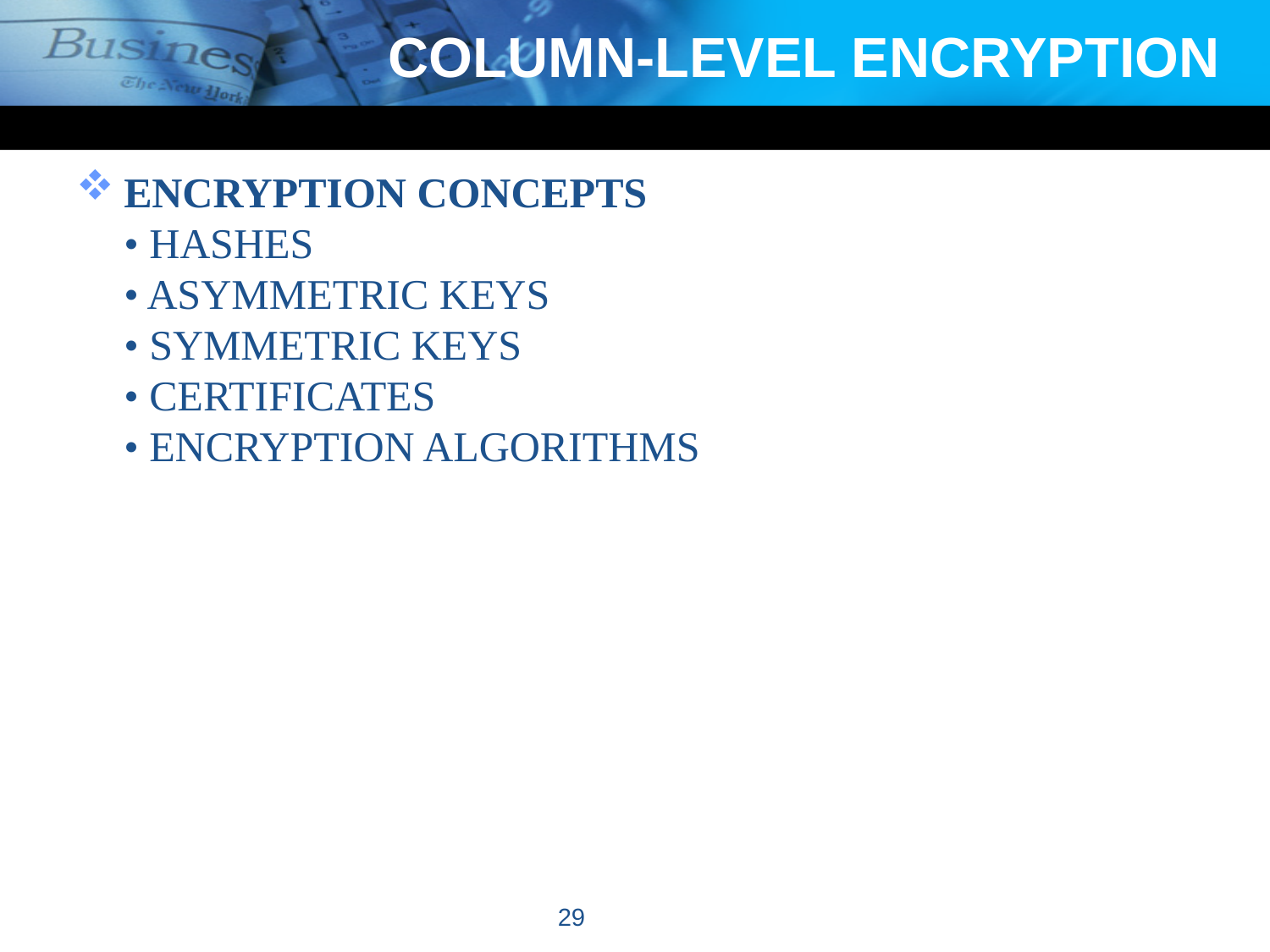

# COLUMN-LEVEL ENCRYPTION
ENCRYPTION CONCEPTS
• HASHES
• ASYMMETRIC KEYS
• SYMMETRIC KEYS
• CERTIFICATES
• ENCRYPTION ALGORITHMS
29